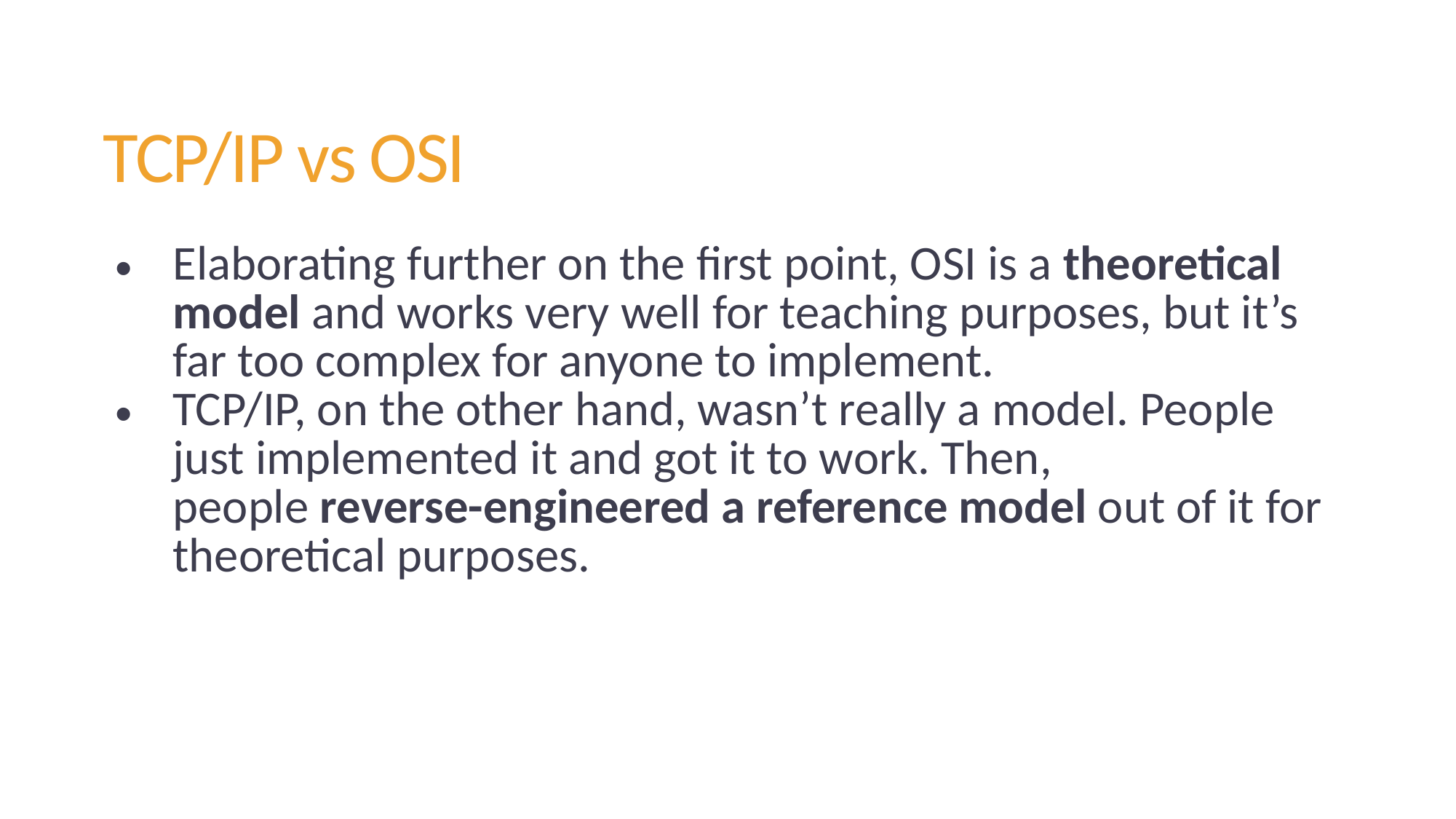

TCP/IP vs OSI
Elaborating further on the first point, OSI is a theoretical model and works very well for teaching purposes, but it’s far too complex for anyone to implement.
TCP/IP, on the other hand, wasn’t really a model. People just implemented it and got it to work. Then, people reverse-engineered a reference model out of it for theoretical purposes.